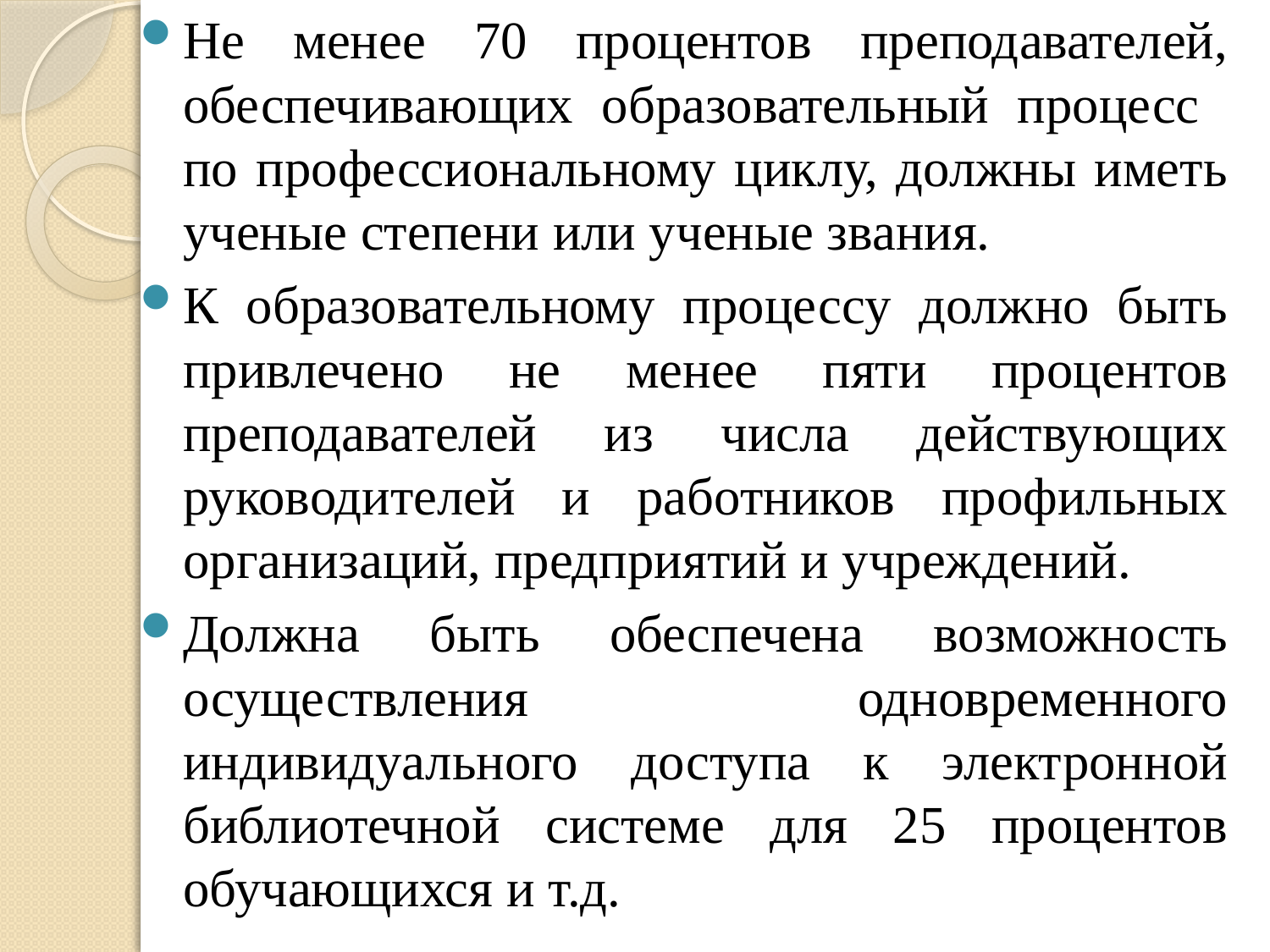

Не менее 70 процентов преподавателей, обеспечивающих образовательный процесс  по профессиональному циклу, должны иметь ученые степени или ученые звания.
К образовательному процессу должно быть привлечено не менее пяти процентов преподавателей из числа действующих руководителей и работников профильных организаций, предприятий и учреждений.
Должна быть обеспечена возможность осуществления одновременного индивидуального доступа к электронной библиотечной системе для 25 процентов обучающихся и т.д.
#